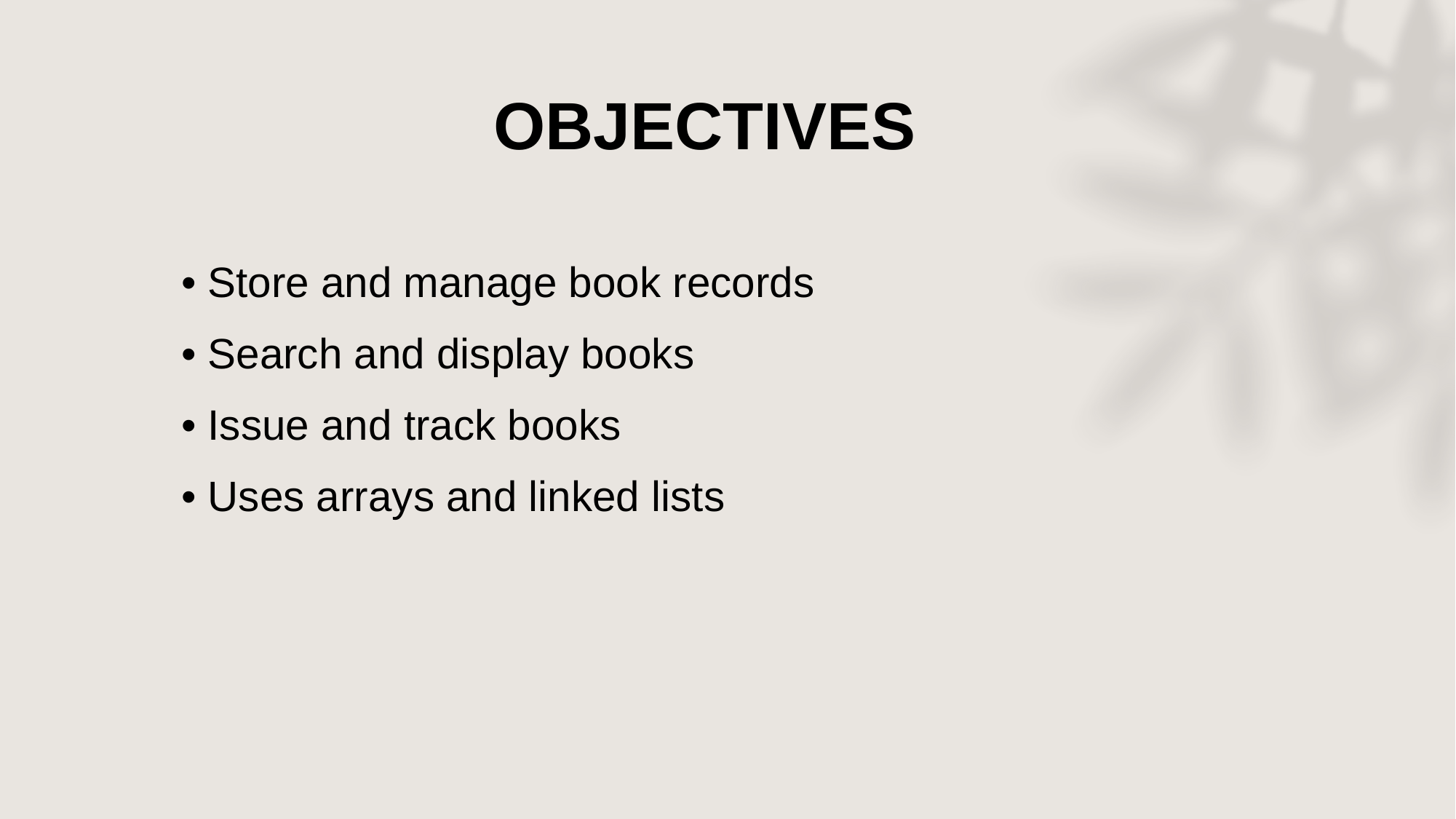

# OBJECTIVES
• Store and manage book records
• Search and display books
• Issue and track books
• Uses arrays and linked lists